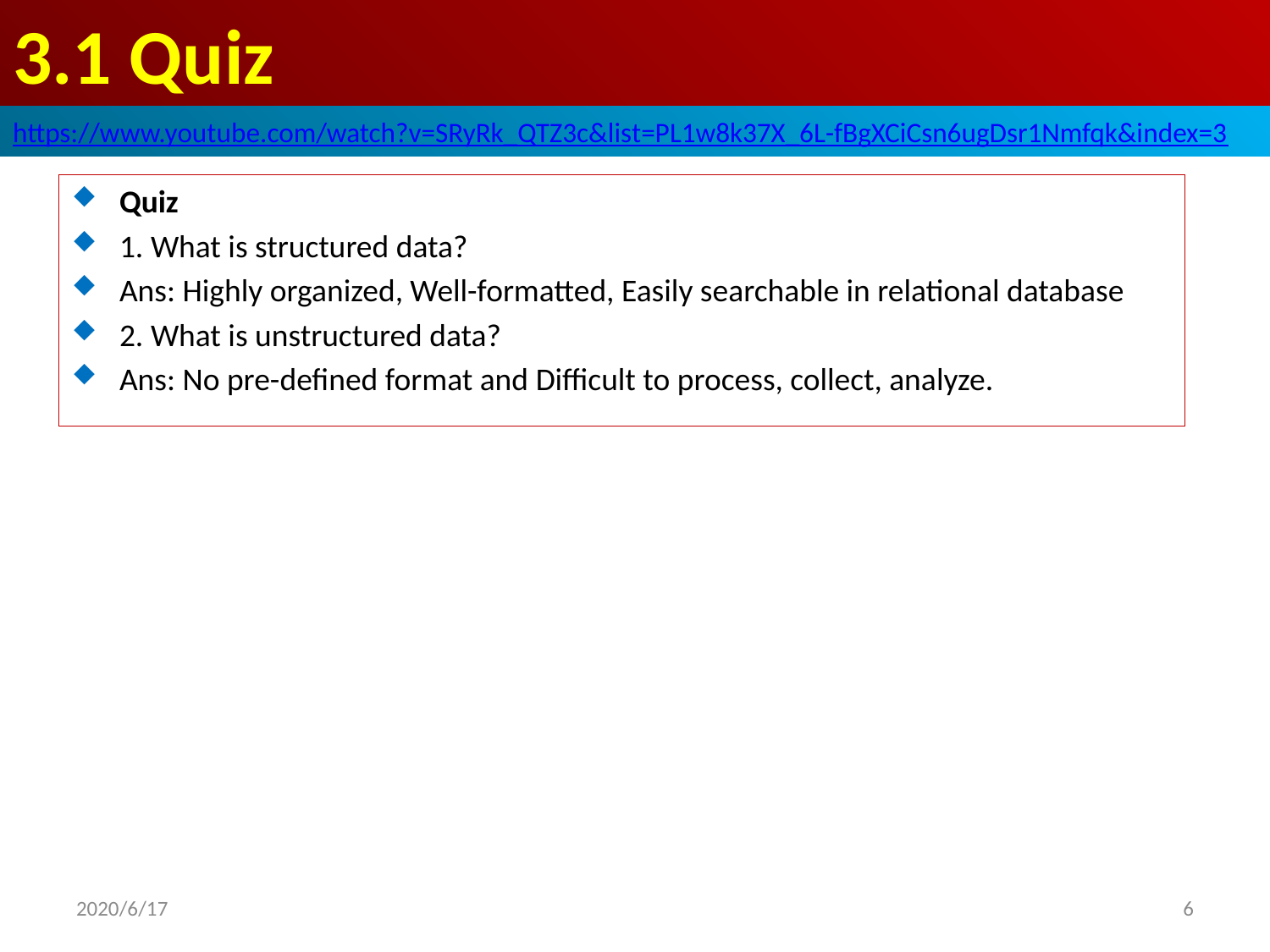

# 3.1 Quiz
https://www.youtube.com/watch?v=SRyRk_QTZ3c&list=PL1w8k37X_6L-fBgXCiCsn6ugDsr1Nmfqk&index=3
Quiz
1. What is structured data?
Ans: Highly organized, Well-formatted, Easily searchable in relational database
2. What is unstructured data?
Ans: No pre-defined format and Difficult to process, collect, analyze.

2020/6/17
6